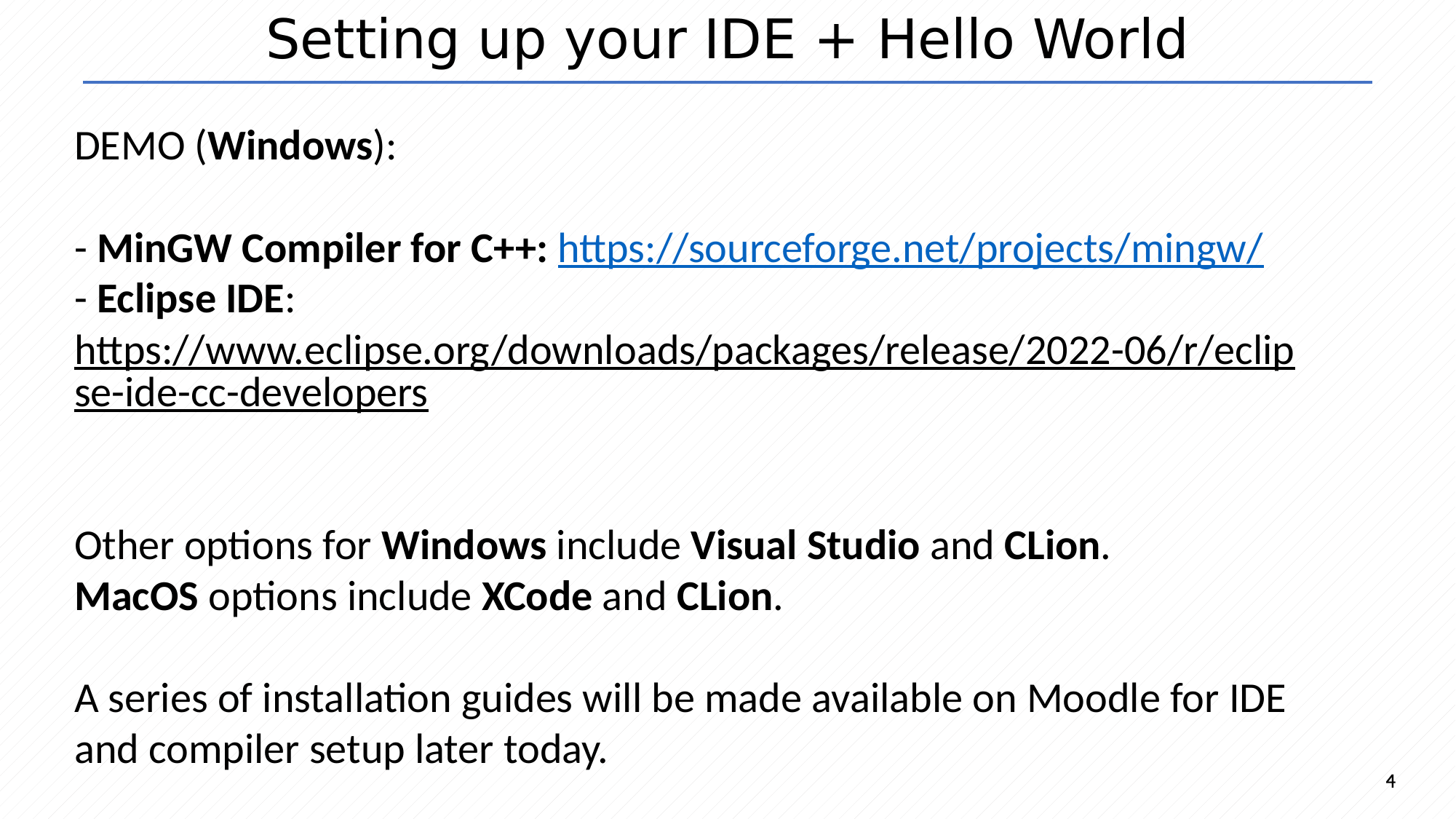

# Setting up your IDE + Hello World
DEMO (Windows):

- MinGW Compiler for C++: https://sourceforge.net/projects/mingw/
- Eclipse IDE: https://www.eclipse.org/downloads/packages/release/2022-06/r/eclipse-ide-cc-developers
Other options for Windows include Visual Studio and CLion.
MacOS options include XCode and CLion.

A series of installation guides will be made available on Moodle for IDE and compiler setup later today.
4